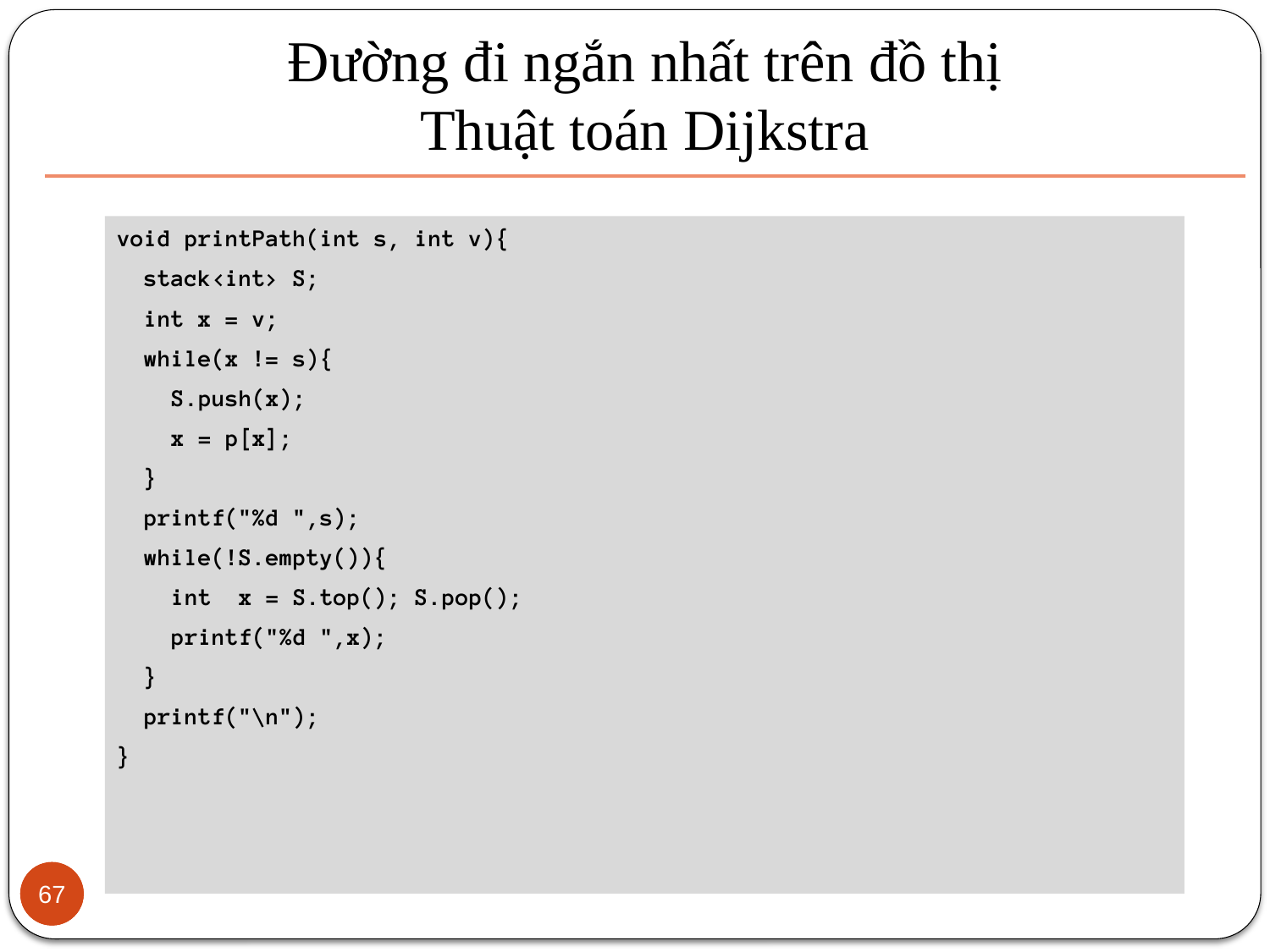

# Đường đi ngắn nhất trên đồ thị Thuật toán Dijkstra
void printPath(int s, int v){
  stack<int> S;
  int x = v;
  while(x != s){
    S.push(x);
    x = p[x];
  }
  printf("%d ",s);
  while(!S.empty()){
    int  x = S.top(); S.pop();
    printf("%d ",x);
  }
  printf("\n");
}
67
67